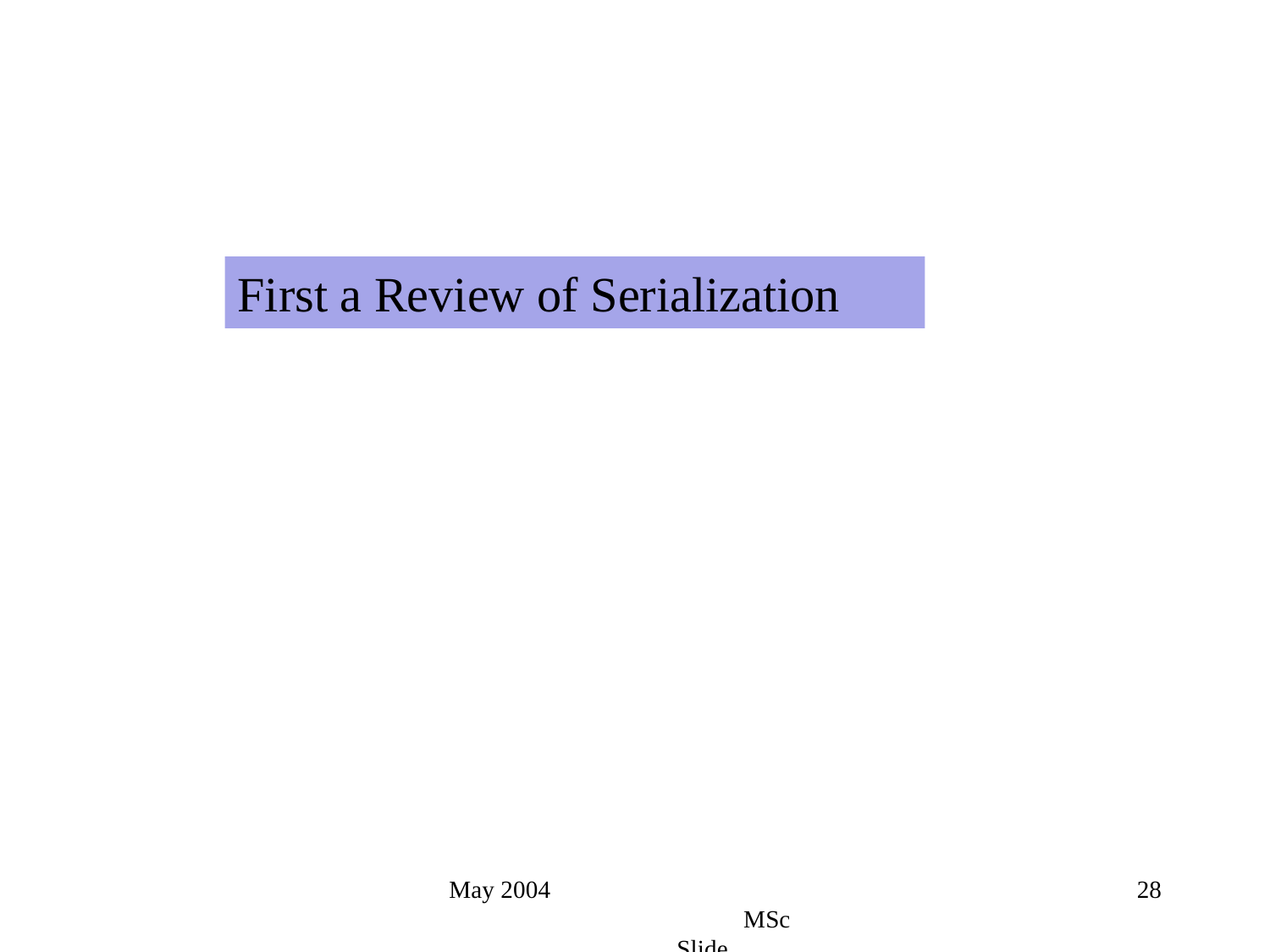

First a Review of Serialization
May 2004                                                                                             MSc                             Slide
28